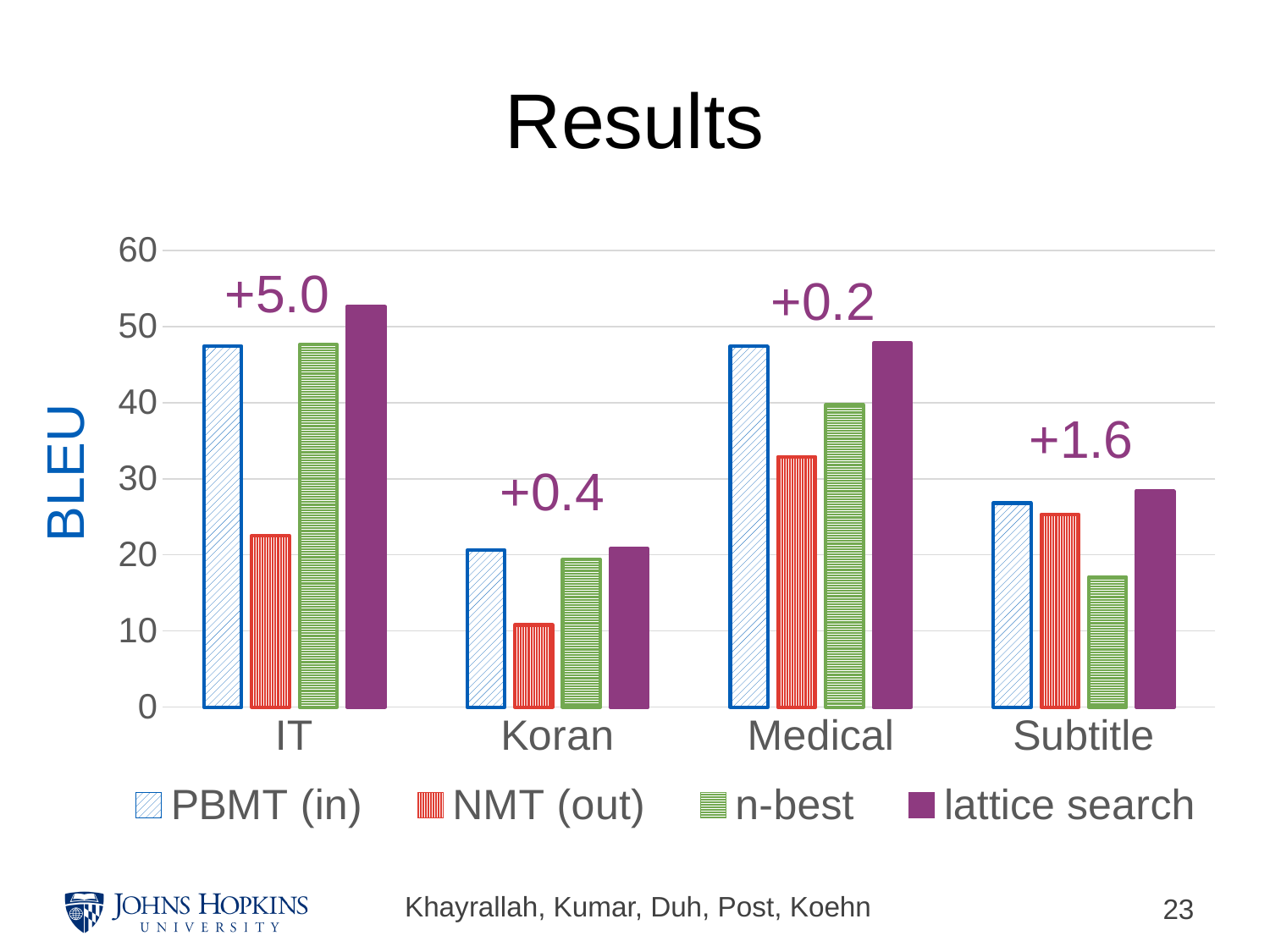

# Results

### Chart

| Category | PBMT (in) | NMT (out) | n-best | lattice search |
|---|---|---|---|---|
| IT | 47.4 | 22.5 | 47.6 | 52.6 |
| Koran | 20.6 | 10.8 | 19.4 | 20.8 |
| Medical | 47.4 | 32.9 | 39.7 | 47.8 |
| Subtitle | 26.8 | 25.3 | 17.1 | 28.4 |
+5.0
+0.2
+1.6
BLEU
+0.4
Khayrallah, Kumar, Duh, Post, Koehn